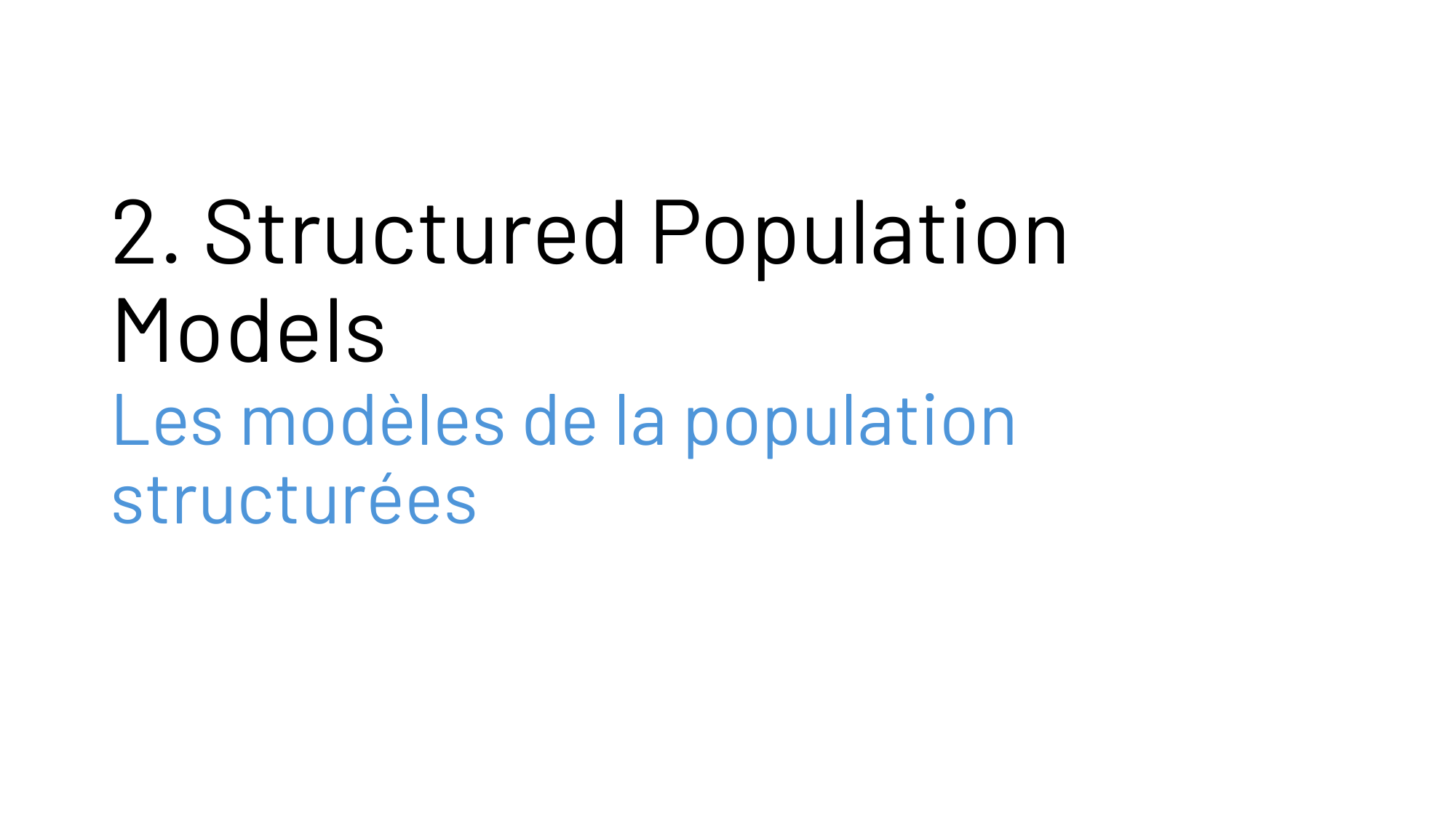

# 2. Structured Population Models Les modèles de la population structurées